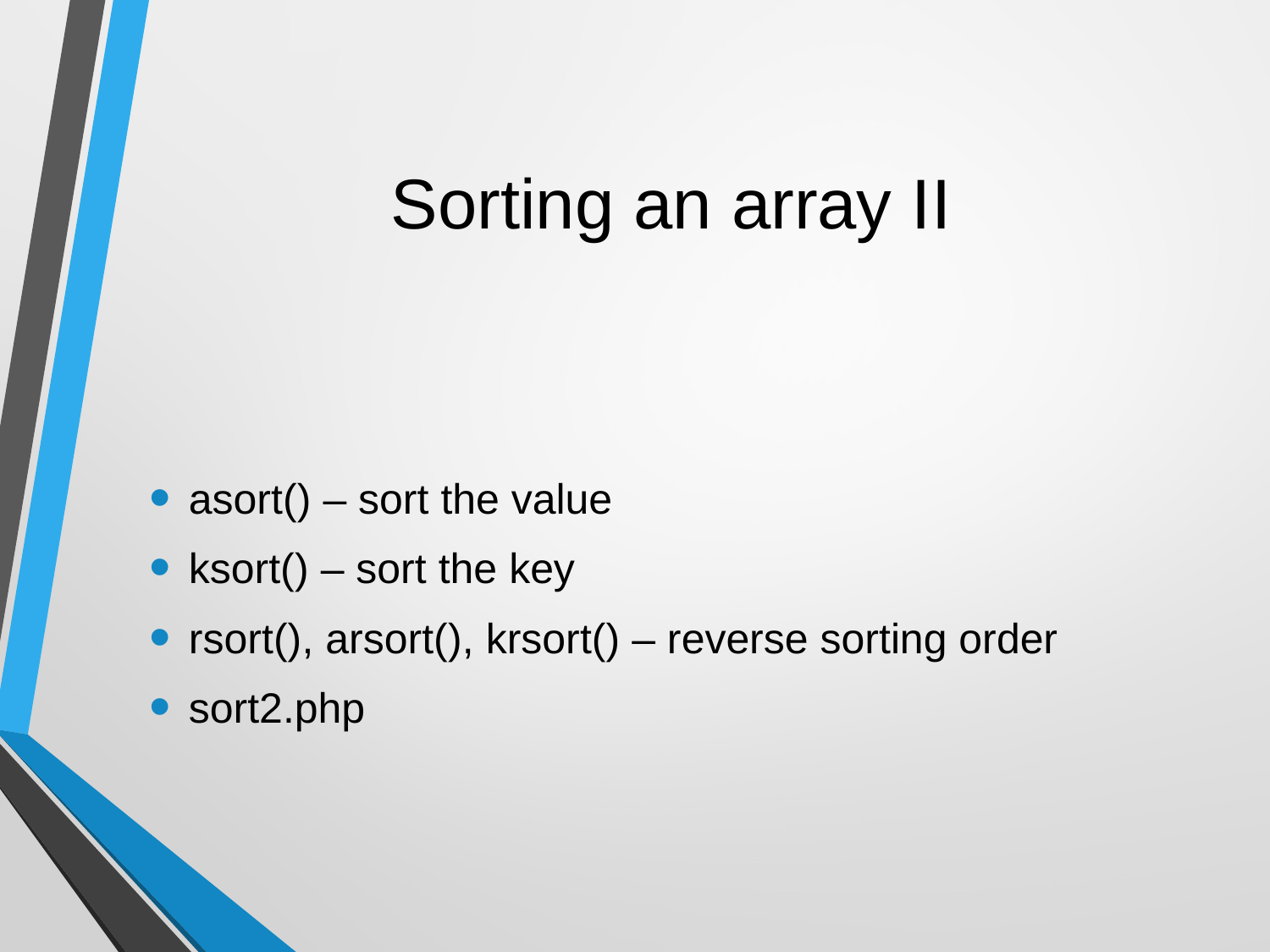

# Sorting an array II
asort() – sort the value
ksort() – sort the key
rsort(), arsort(), krsort() – reverse sorting order
sort2.php